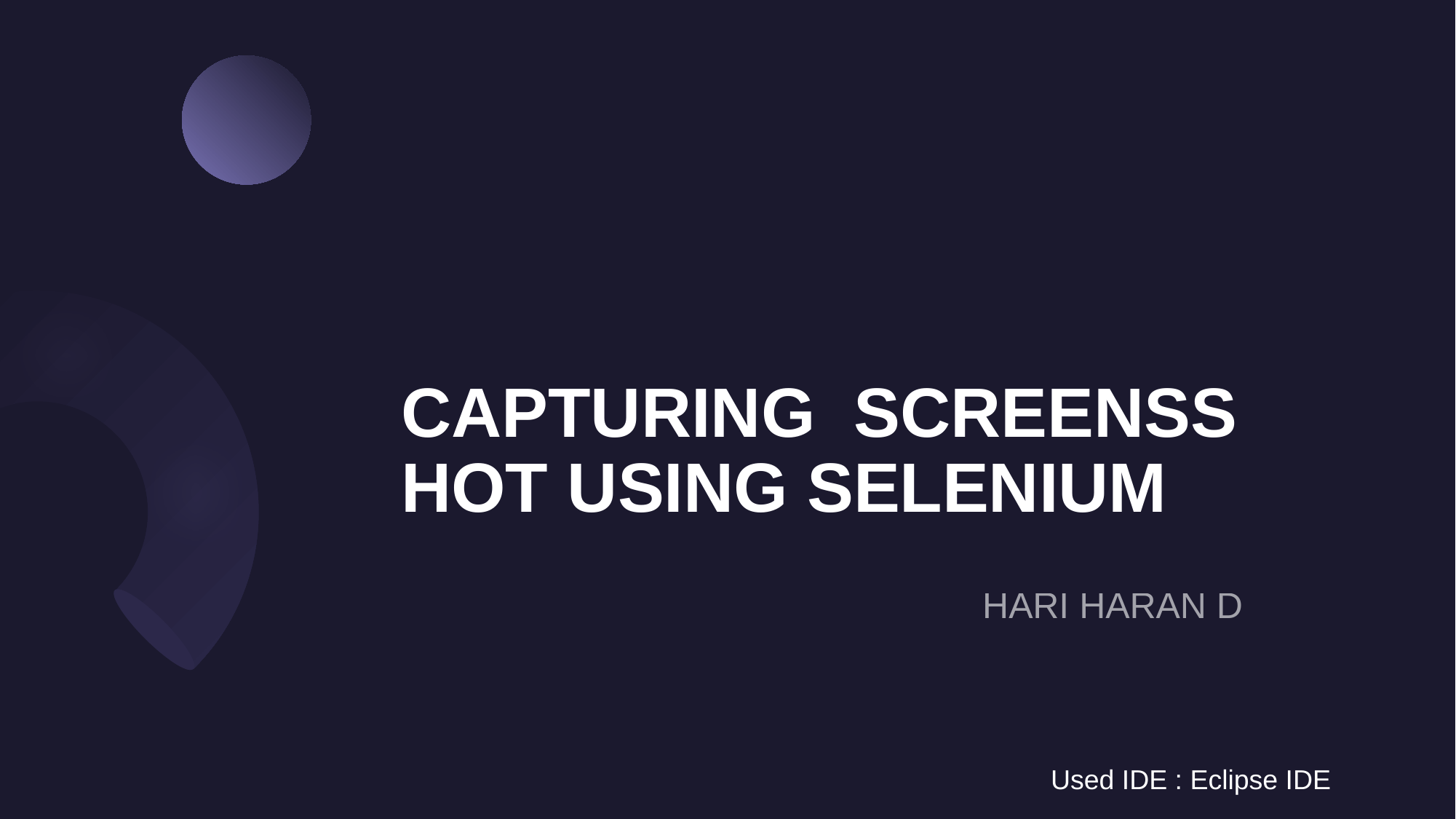

# CAPTURING  SCREENSSHOT USING SELENIUM

HARI HARAN D

Used IDE : Eclipse IDE